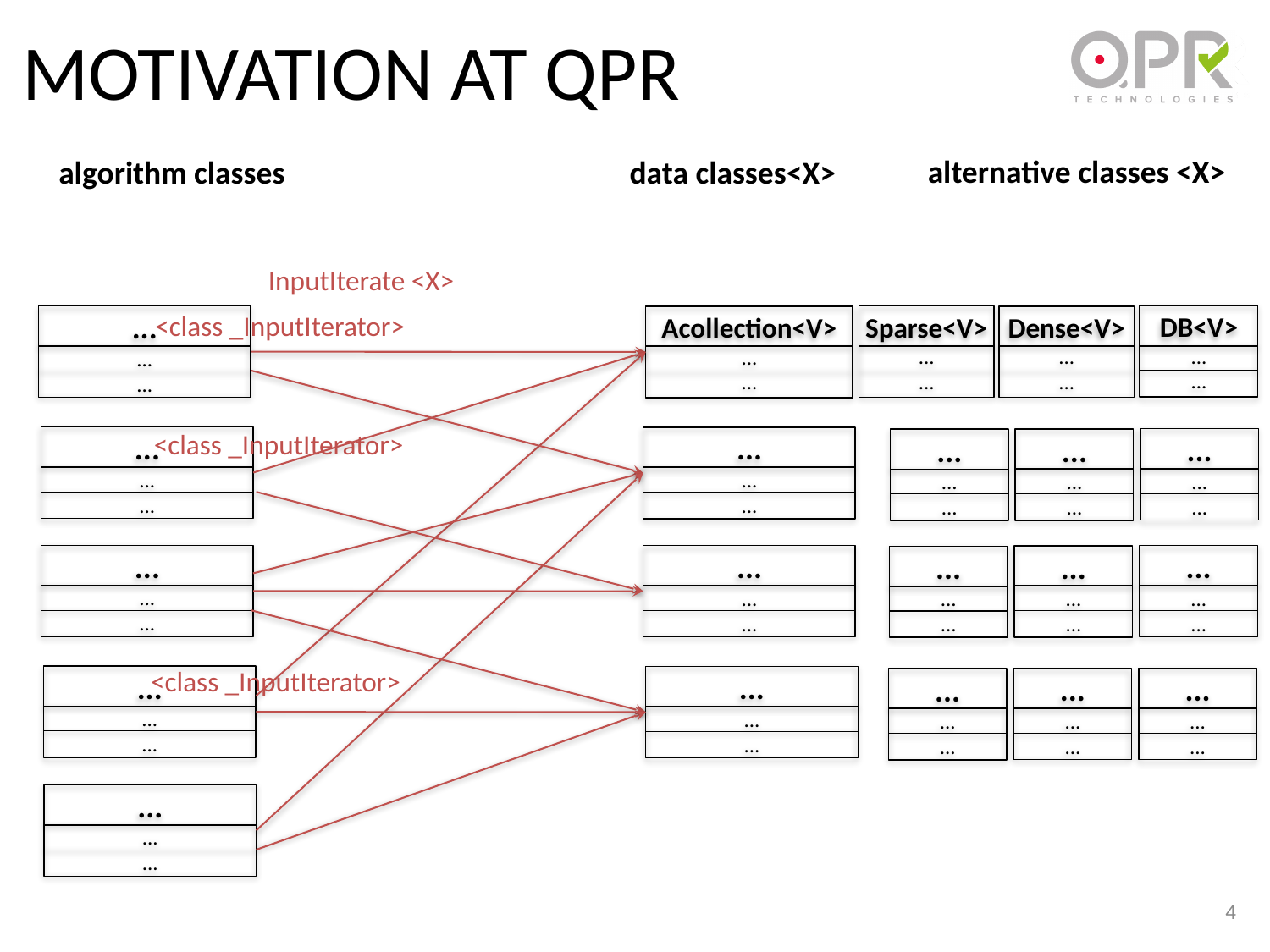

Motivation at QPR

alternative classes <X>
data classes<X>
algorithm classes
InputIterate <X>
<class _InputIterator>
DB<V>
...
...
...
...
...
Sparse<V>
...
...
Dense<V>
...
...
Acollection<V>
...
...
<class _InputIterator>
...
...
...
...
...
...
...
...
...
...
...
...
...
...
...
...
...
...
...
...
...
...
...
...
...
...
...
...
...
...
<class _InputIterator>
...
...
...
...
...
...
...
...
...
...
...
...
...
...
...
...
...
...
4